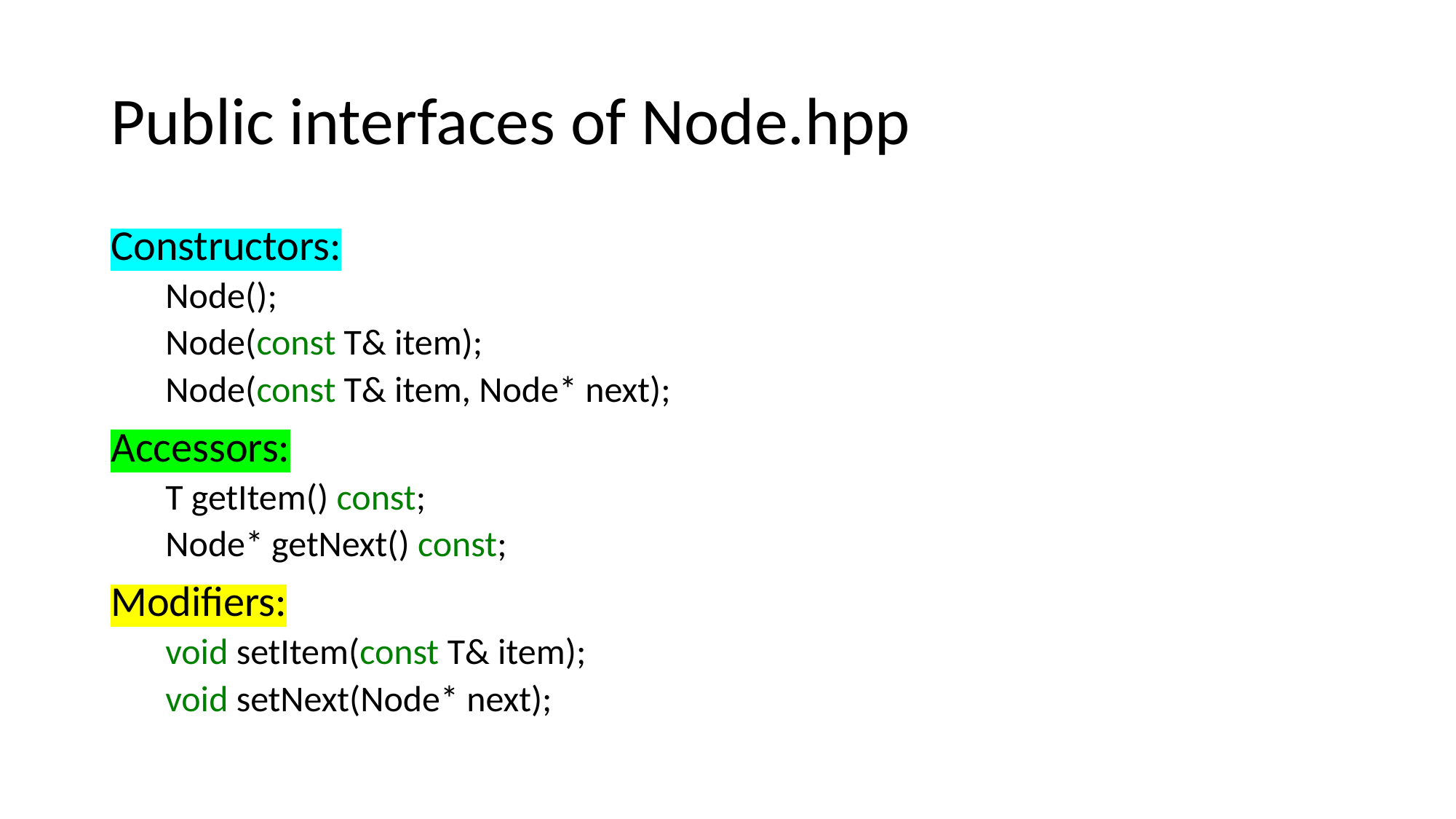

# Public interfaces of Node.hpp
Constructors:
Node();
Node(const T& item);
Node(const T& item, Node* next);
Accessors:
T getItem() const;
Node* getNext() const;
Modifiers:
void setItem(const T& item);
void setNext(Node* next);